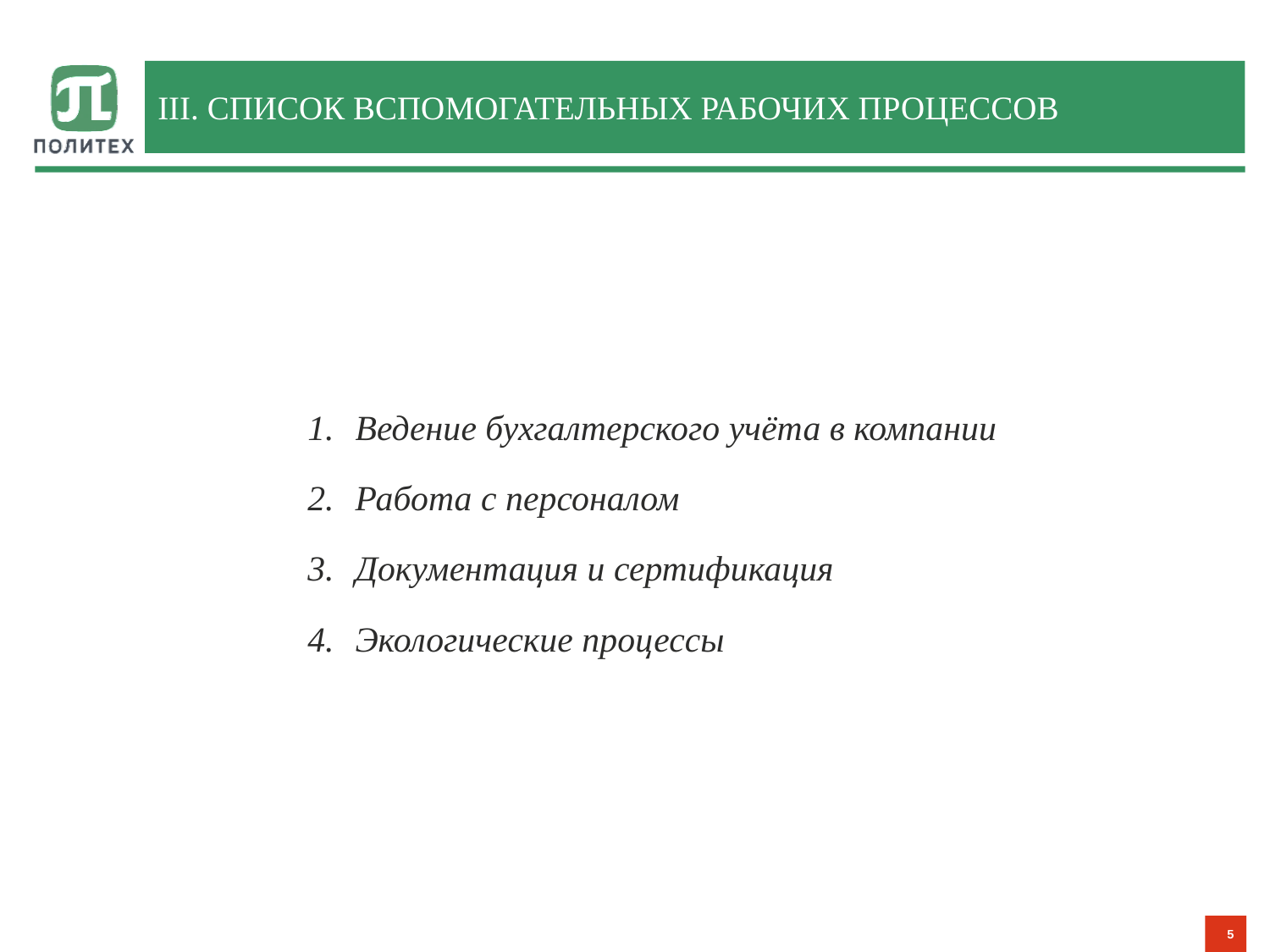

# III. список вспомогательных рабочих процессов
Ведение бухгалтерского учёта в компании
Работа с персоналом
Документация и сертификация
Экологические процессы

5